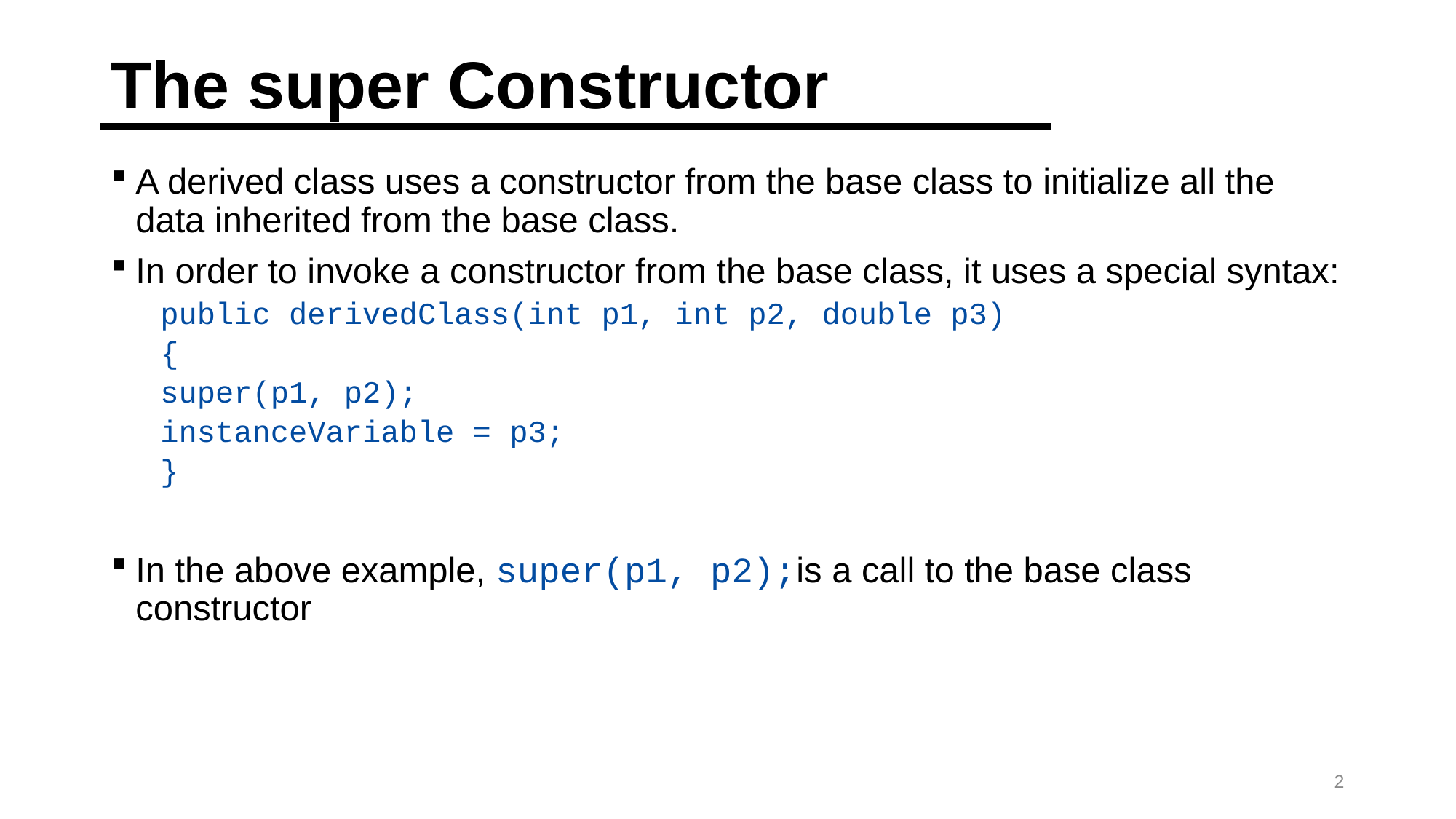

# The super Constructor

A derived class uses a constructor from the base class to initialize all the data inherited from the base class.
In order to invoke a constructor from the base class, it uses a special syntax:
public derivedClass(int p1, int p2, double p3)
{
super(p1, p2);
instanceVariable = p3;
}

In the above example, super(p1, p2);is a call to the base class constructor

2